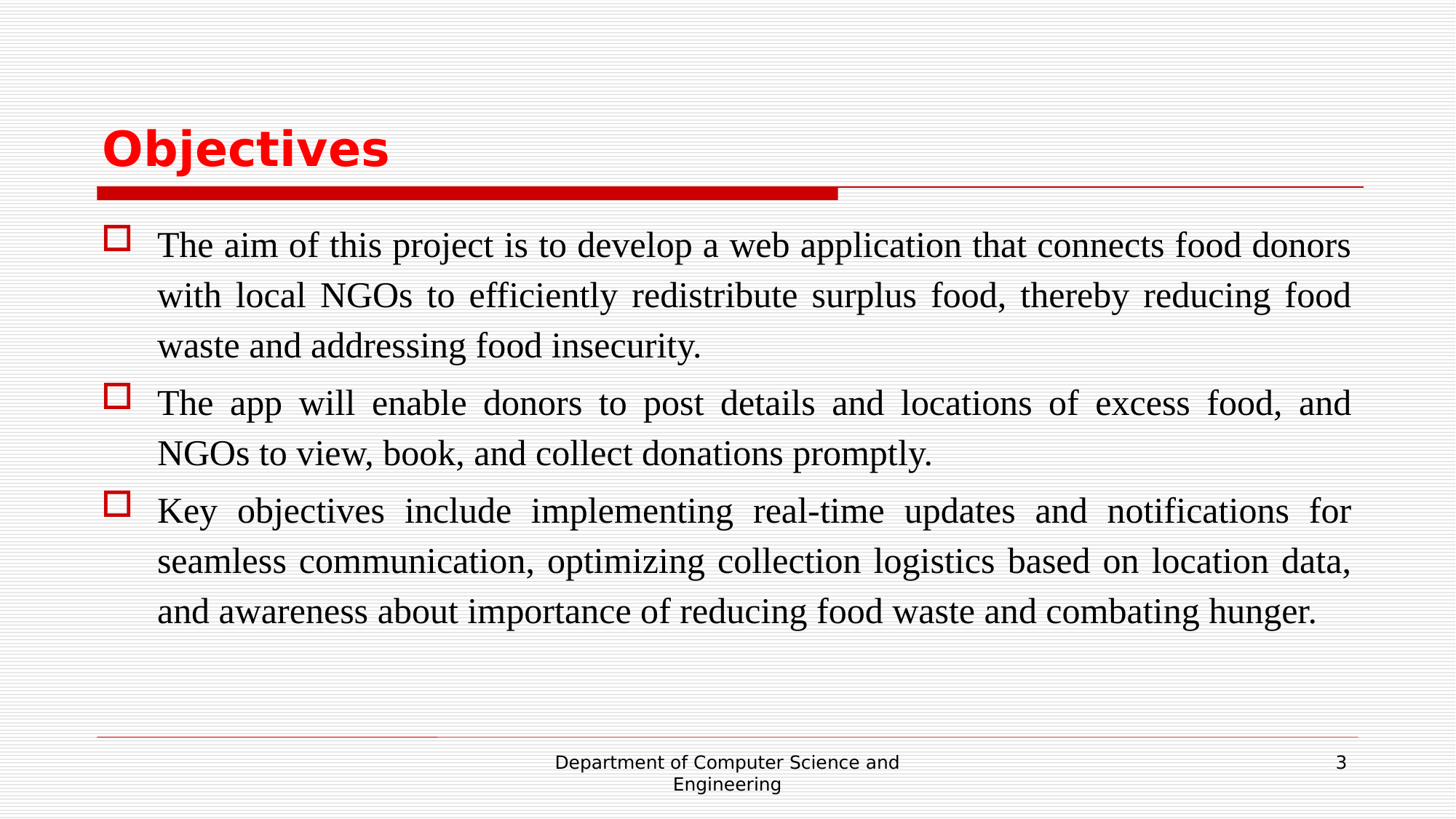

# Objectives
The aim of this project is to develop a web application that connects food donors with local NGOs to efficiently redistribute surplus food, thereby reducing food waste and addressing food insecurity.
The app will enable donors to post details and locations of excess food, and NGOs to view, book, and collect donations promptly.
Key objectives include implementing real-time updates and notifications for seamless communication, optimizing collection logistics based on location data, and awareness about importance of reducing food waste and combating hunger.
Department of Computer Science and Engineering
3